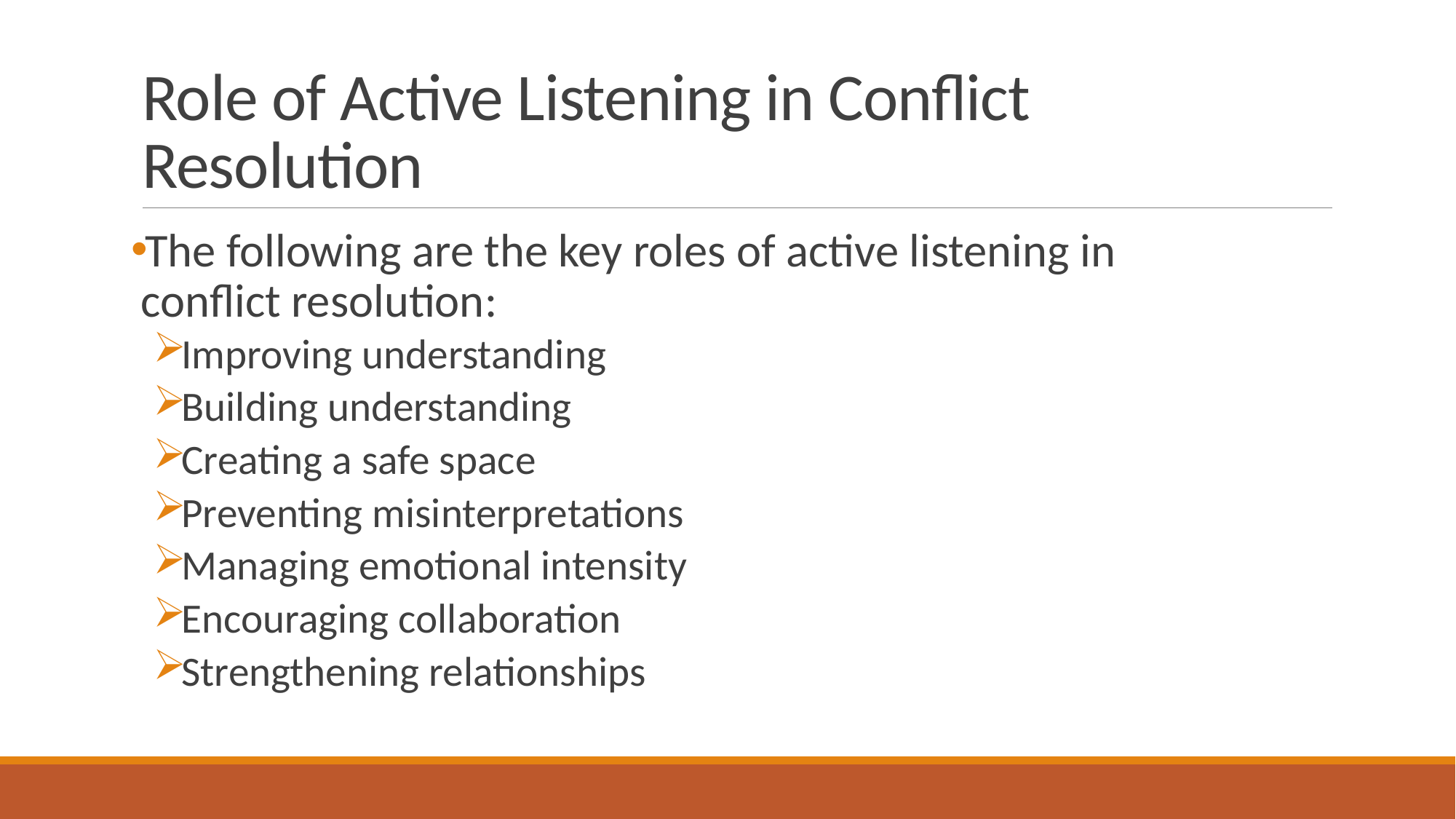

# Role of Active Listening in Conflict Resolution
The following are the key roles of active listening in conflict resolution:
Improving understanding
Building understanding
Creating a safe space
Preventing misinterpretations
Managing emotional intensity
Encouraging collaboration
Strengthening relationships